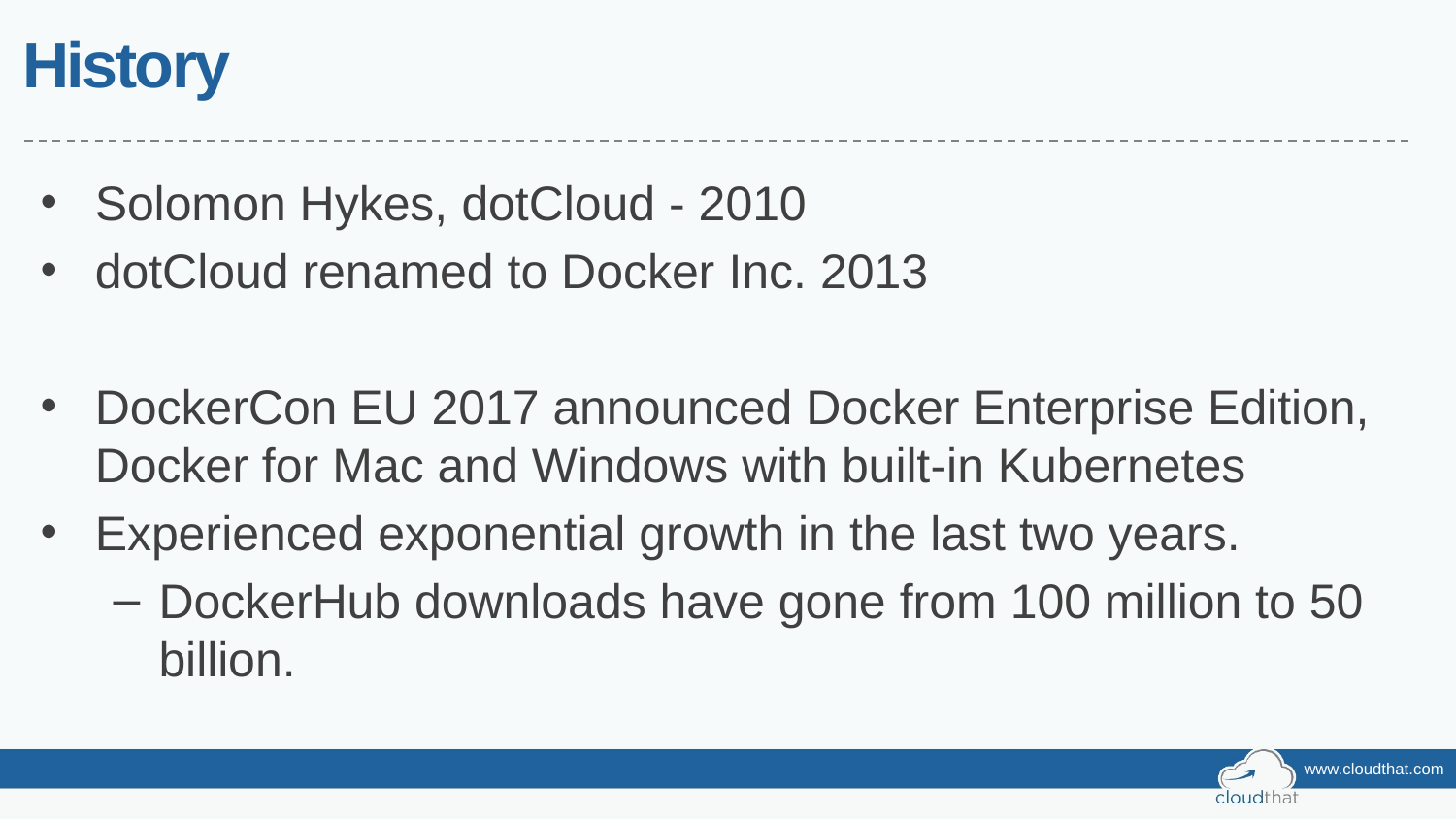

# History
Solomon Hykes, dotCloud - 2010
dotCloud renamed to Docker Inc. 2013

DockerCon EU 2017 announced Docker Enterprise Edition, Docker for Mac and Windows with built-in Kubernetes
Experienced exponential growth in the last two years.
DockerHub downloads have gone from 100 million to 50 billion.